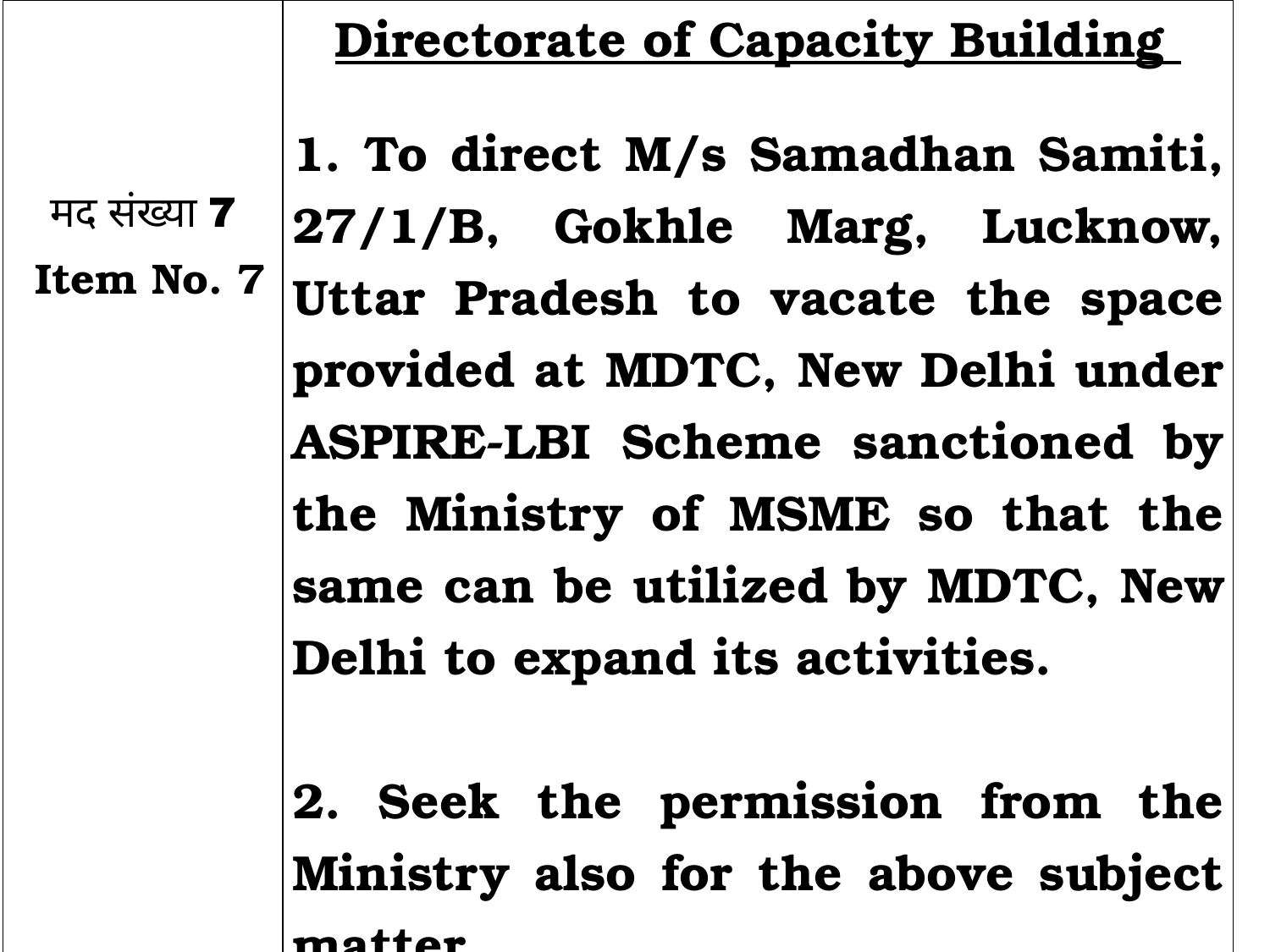

| मद संख्या 7 Item No. 7 | Directorate of Capacity Building 1. To direct M/s Samadhan Samiti, 27/1/B, Gokhle Marg, Lucknow, Uttar Pradesh to vacate the space provided at MDTC, New Delhi under ASPIRE-LBI Scheme sanctioned by the Ministry of MSME so that the same can be utilized by MDTC, New Delhi to expand its activities.   2. Seek the permission from the Ministry also for the above subject matter. |
| --- | --- |